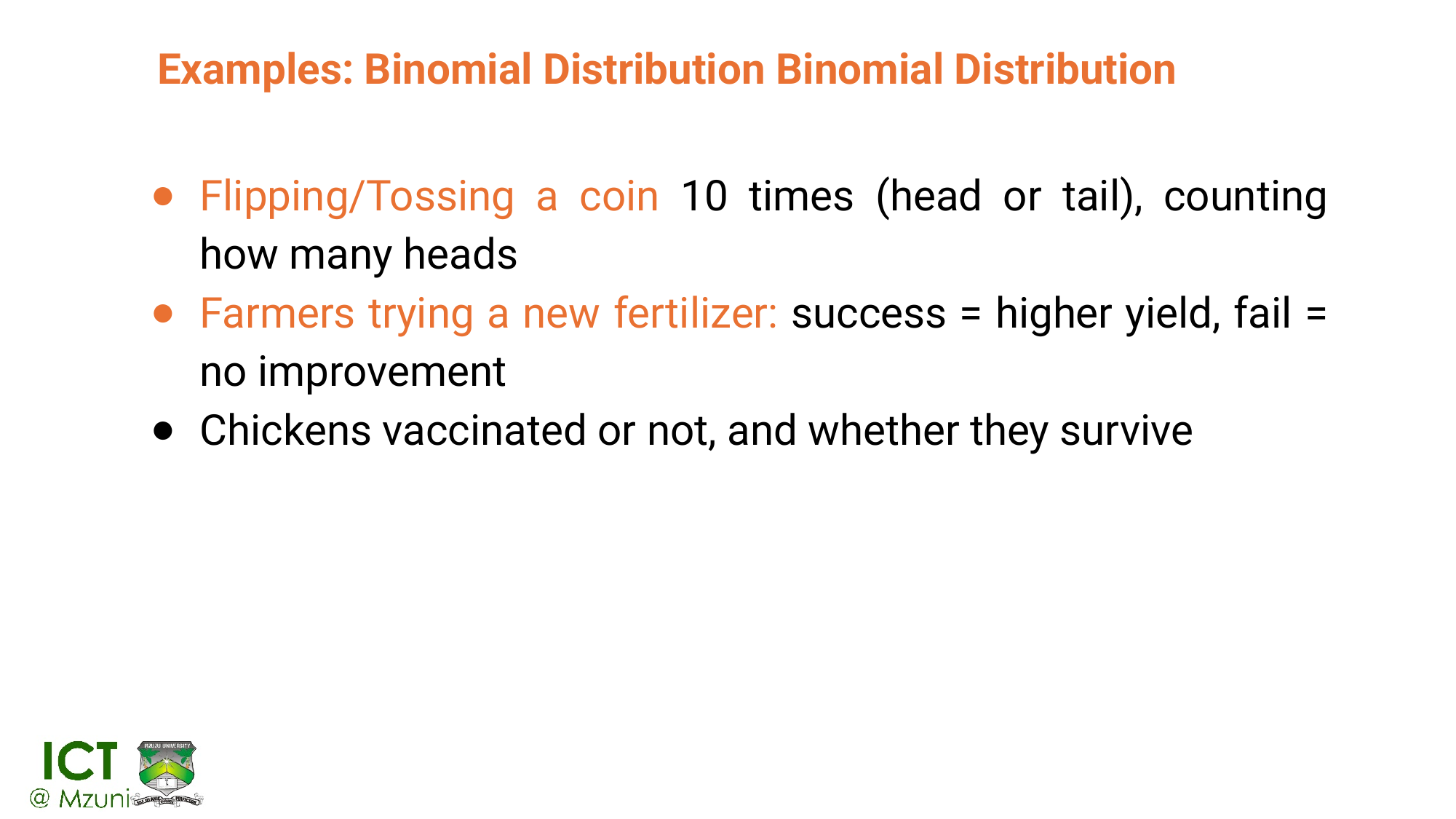

# Examples: Binomial Distribution Binomial Distribution
Flipping/Tossing a coin 10 times (head or tail), counting how many heads
Farmers trying a new fertilizer: success = higher yield, fail = no improvement
Chickens vaccinated or not, and whether they survive